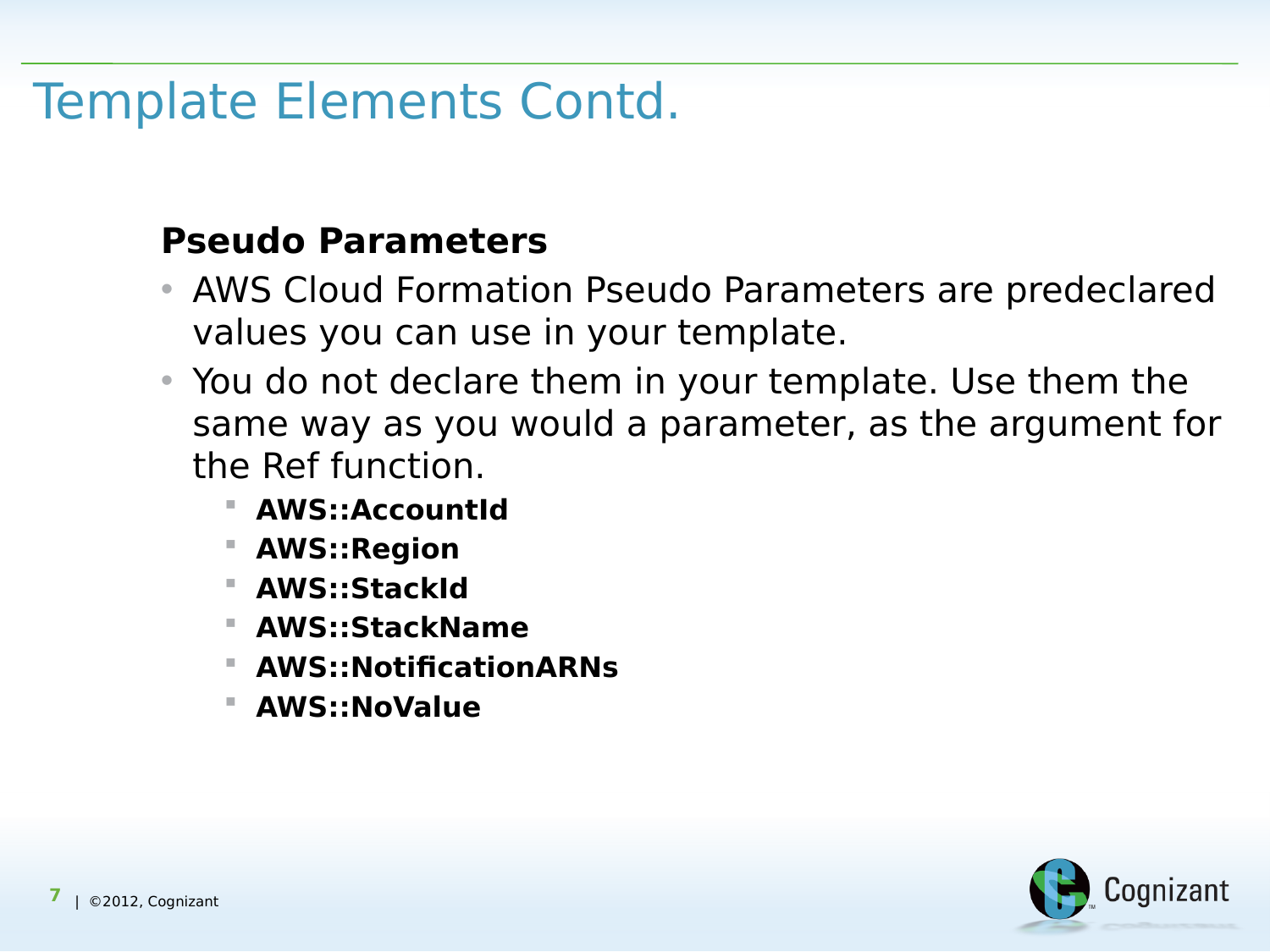

# Template Elements Contd.
	Pseudo Parameters
AWS Cloud Formation Pseudo Parameters are predeclared values you can use in your template.
You do not declare them in your template. Use them the same way as you would a parameter, as the argument for the Ref function.
AWS::AccountId
AWS::Region
AWS::StackId
AWS::StackName
AWS::NotificationARNs
AWS::NoValue

7